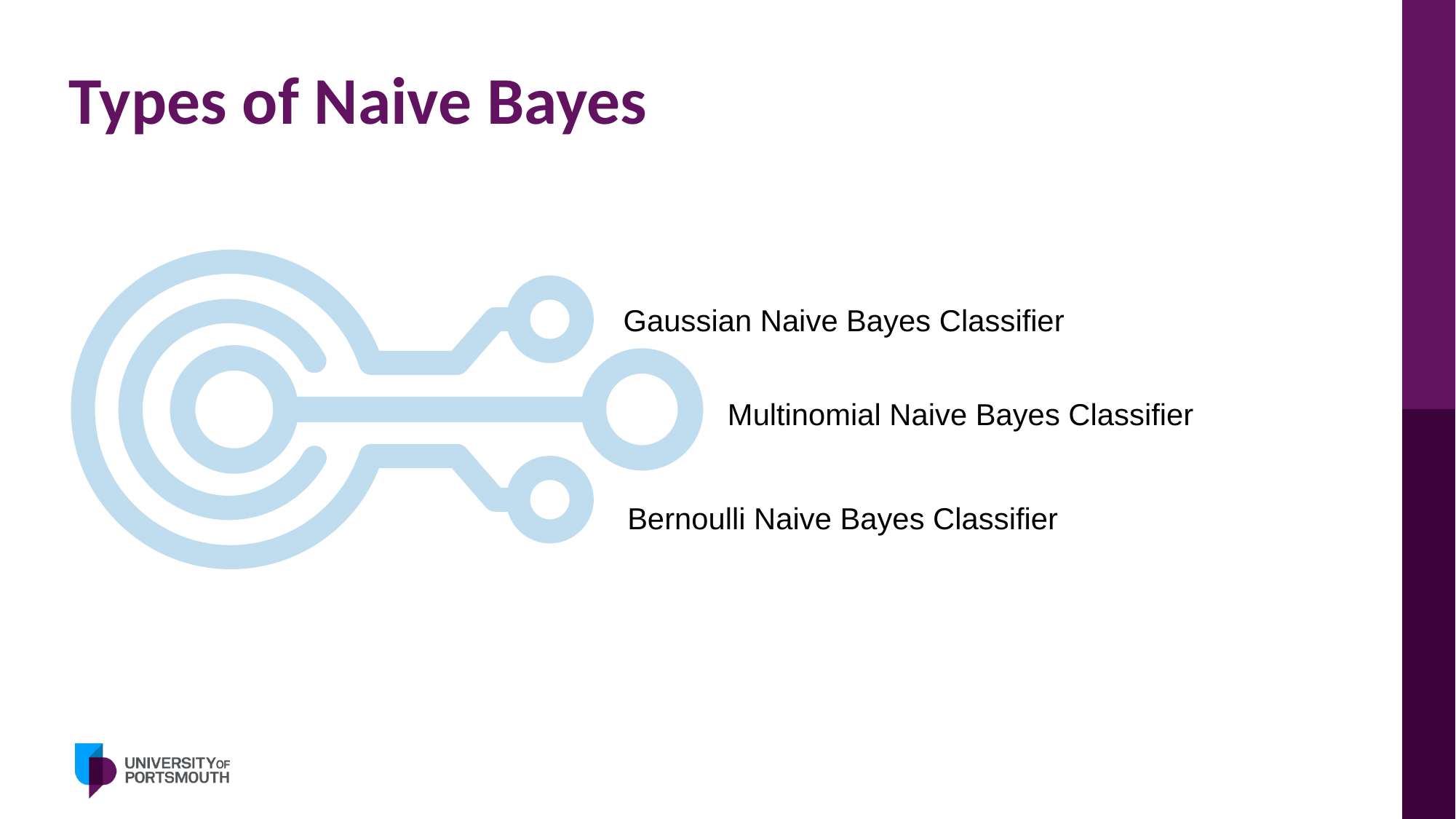

# Types of Naive Bayes

Gaussian Naive Bayes Classifier
Multinomial Naive Bayes Classifier
Bernoulli Naive Bayes Classifier